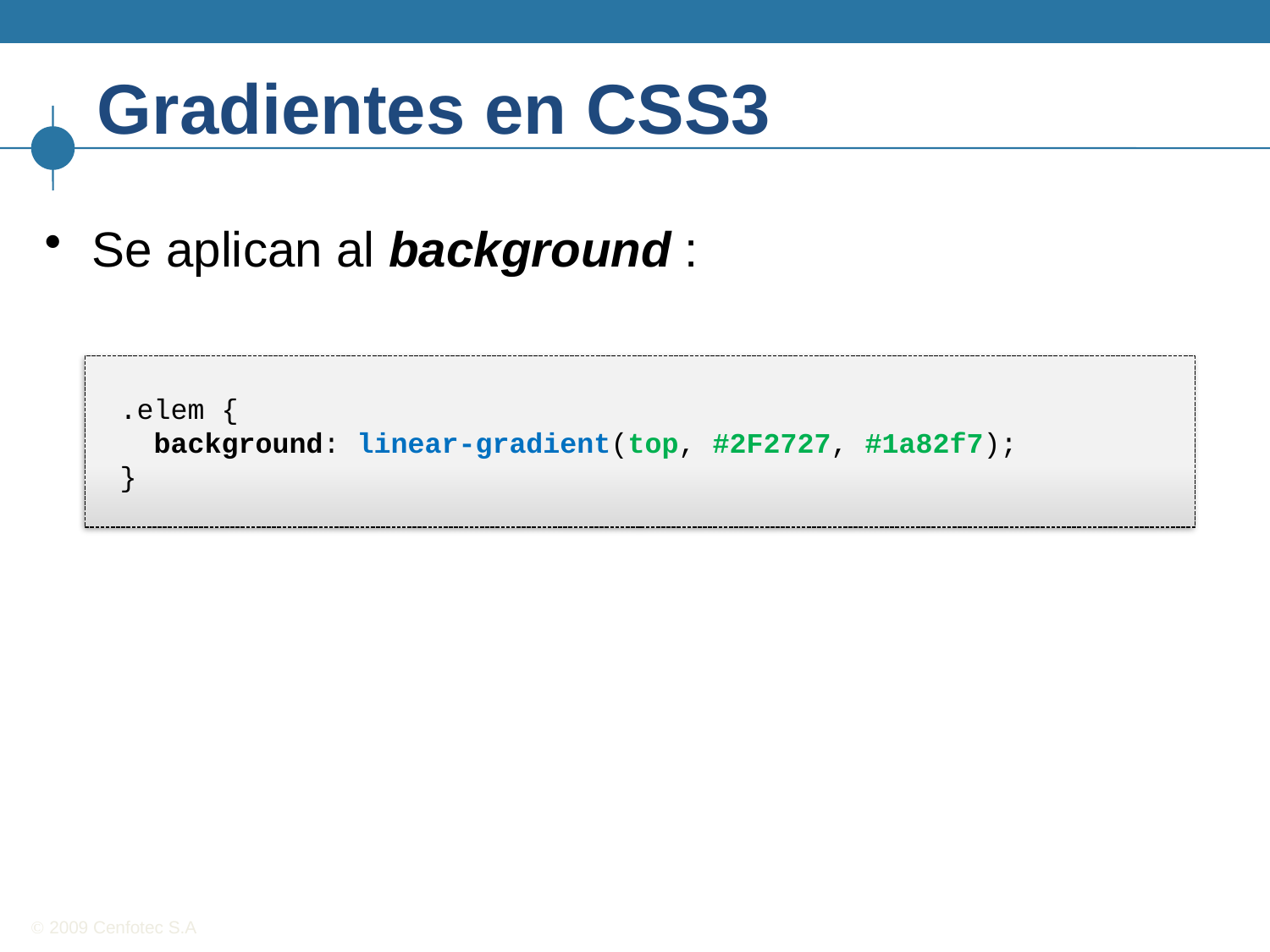

# Gradientes en CSS3
Se aplican al background :
.elem {
  background: linear-gradient(top, #2F2727, #1a82f7);
}